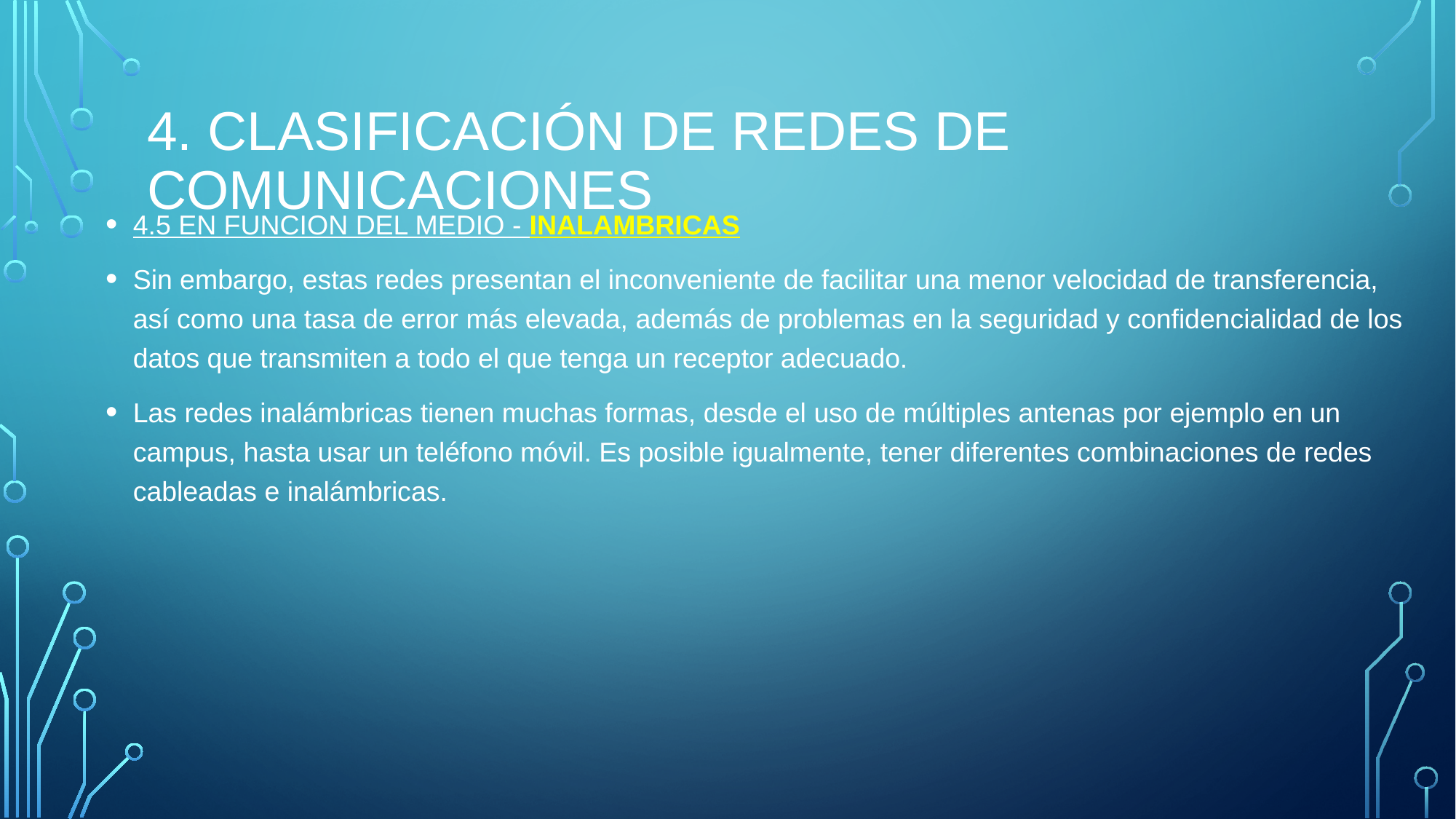

# 4. CLASIFICACIÓN de Redes de comunicaciones
4.5 EN FUNCION DEL MEDIO - INALAMBRICAS
Sin embargo, estas redes presentan el inconveniente de facilitar una menor velocidad de transferencia, así como una tasa de error más elevada, además de problemas en la seguridad y confidencialidad de los datos que transmiten a todo el que tenga un receptor adecuado.
Las redes inalámbricas tienen muchas formas, desde el uso de múltiples antenas por ejemplo en un campus, hasta usar un teléfono móvil. Es posible igualmente, tener diferentes combinaciones de redes cableadas e inalámbricas.